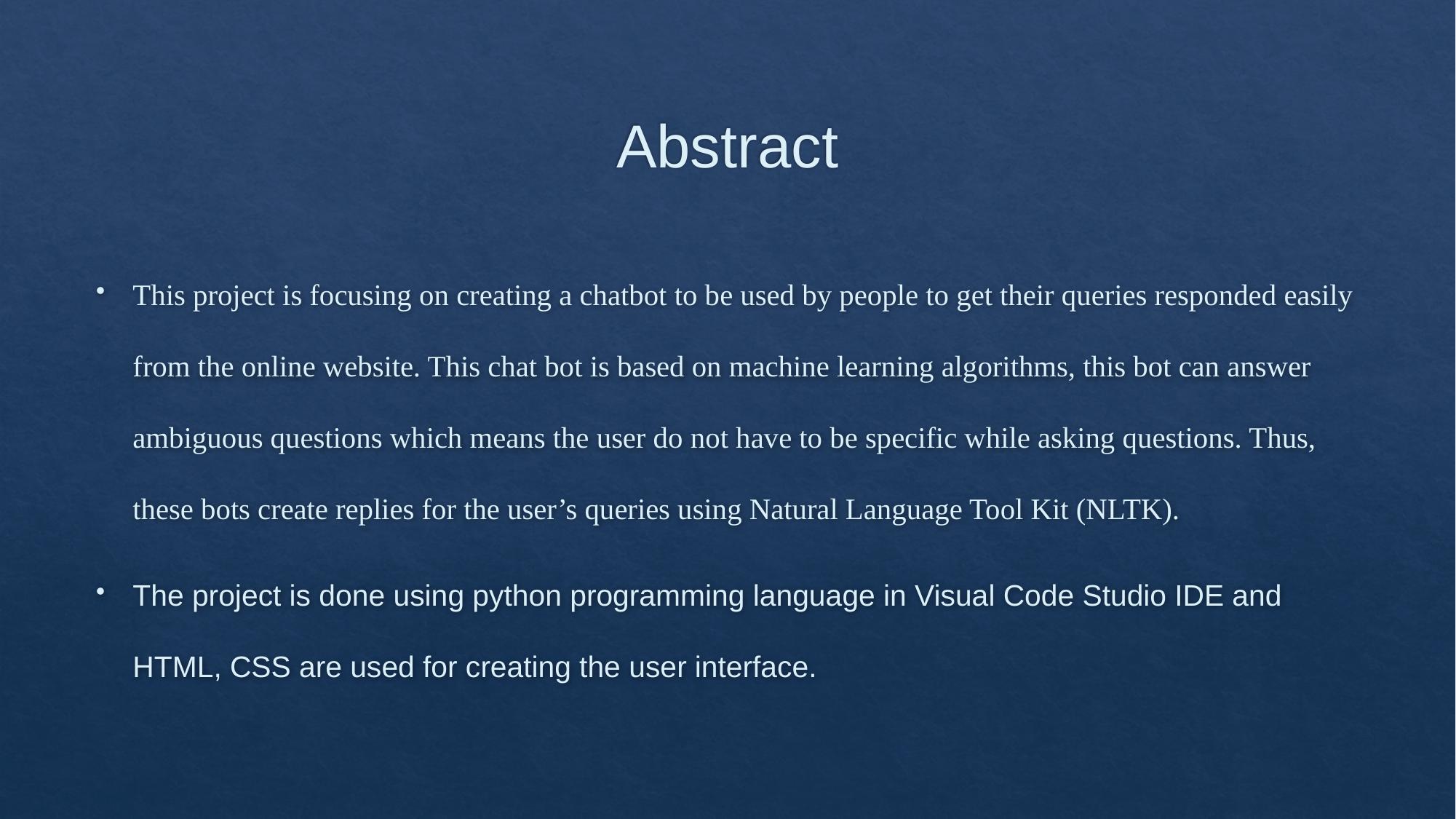

Abstract
This project is focusing on creating a chatbot to be used by people to get their queries responded easily from the online website. This chat bot is based on machine learning algorithms, this bot can answer ambiguous questions which means the user do not have to be specific while asking questions. Thus, these bots create replies for the user’s queries using Natural Language Tool Kit (NLTK).
The project is done using python programming language in Visual Code Studio IDE and HTML, CSS are used for creating the user interface.